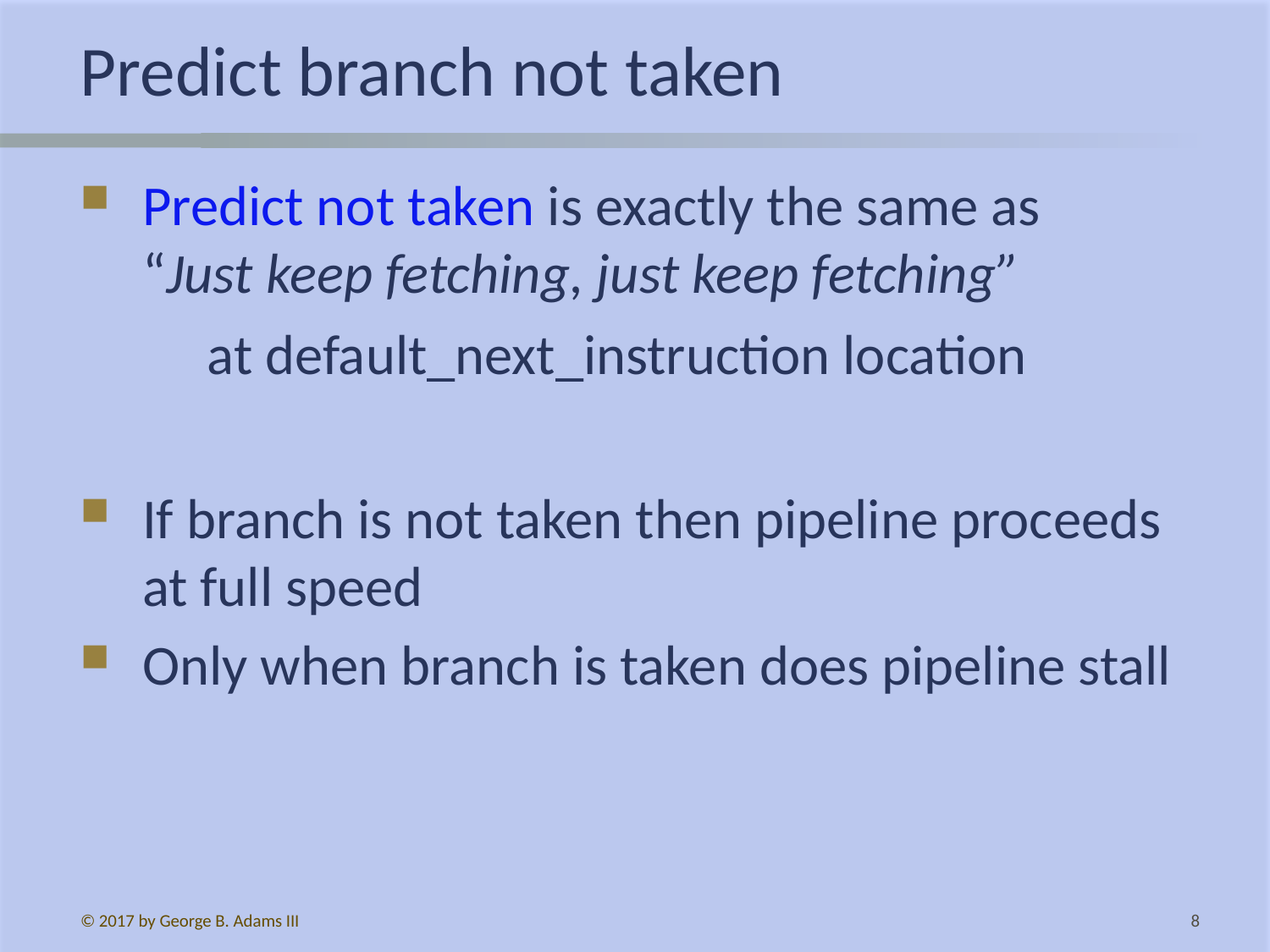

# Predict branch not taken
Predict not taken is exactly the same as
“Just keep fetching, just keep fetching”
	at default_next_instruction location
If branch is not taken then pipeline proceeds at full speed
Only when branch is taken does pipeline stall
🐟
© 2017 by George B. Adams III
8